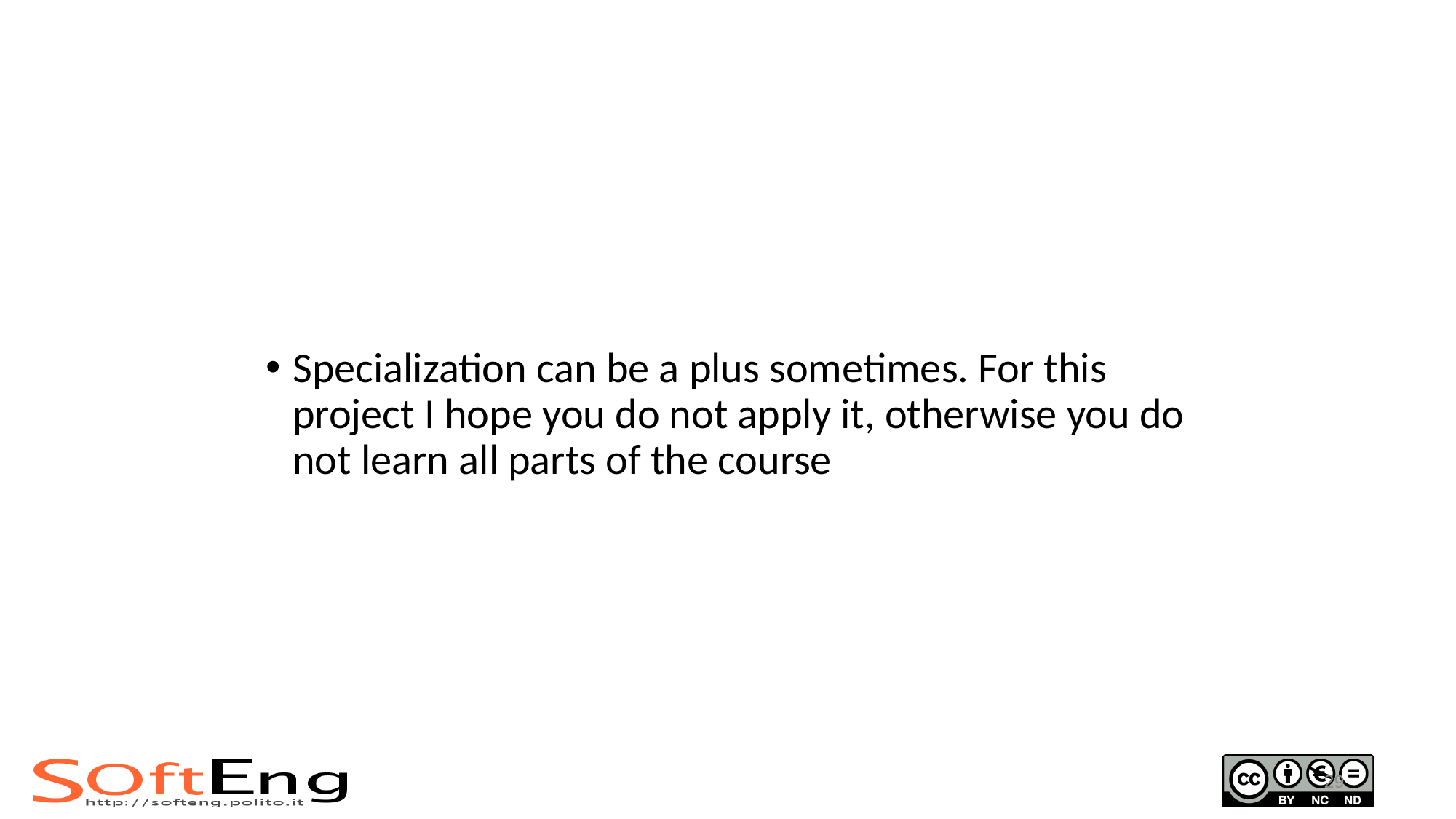

#
Specialization can be a plus sometimes. For this project I hope you do not apply it, otherwise you do not learn all parts of the course
29